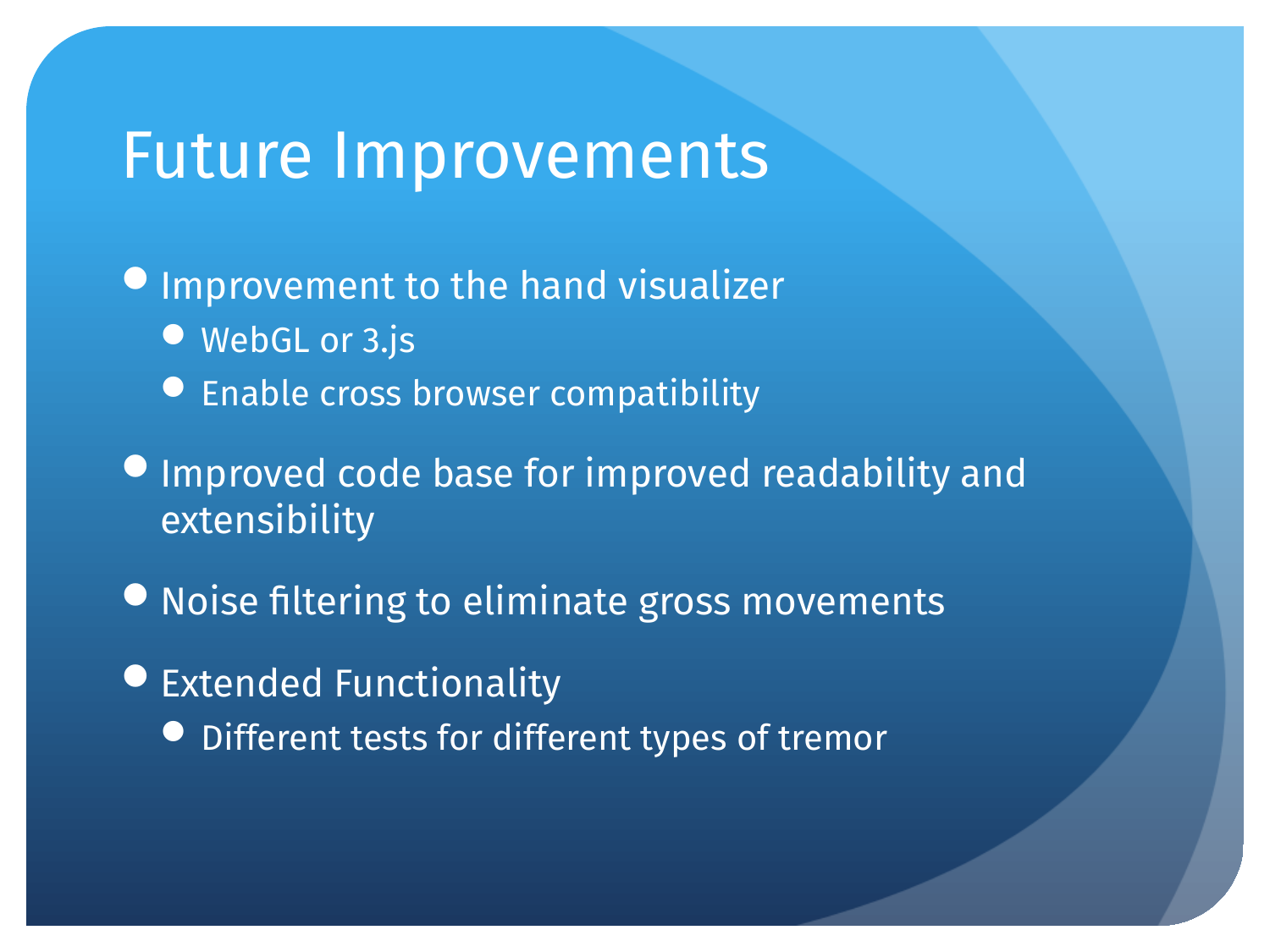

# Future Improvements
Improvement to the hand visualizer
WebGL or 3.js
Enable cross browser compatibility
Improved code base for improved readability and extensibility
Noise filtering to eliminate gross movements
Extended Functionality
Different tests for different types of tremor